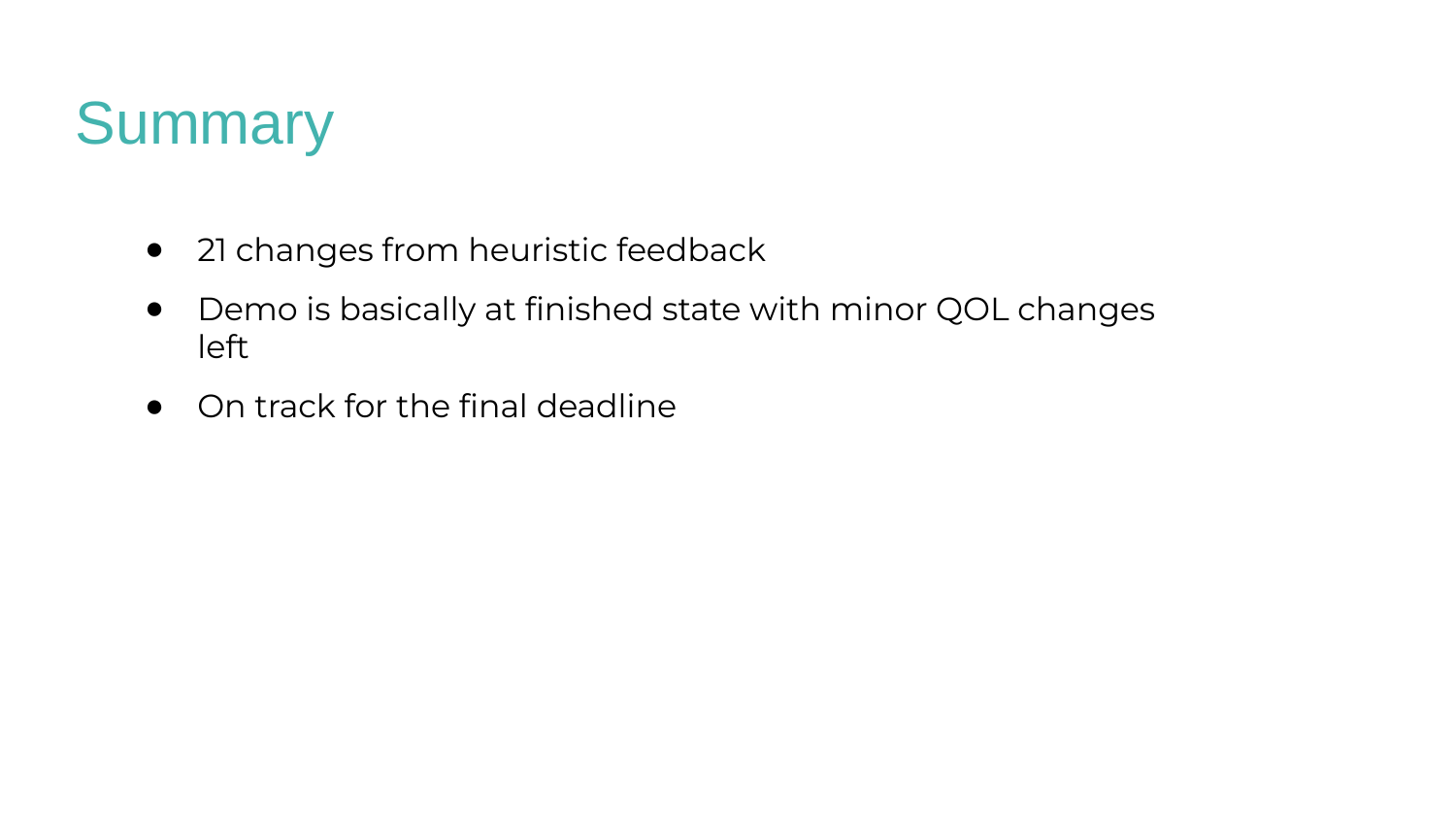

Summary
21 changes from heuristic feedback
Demo is basically at finished state with minor QOL changes left
On track for the final deadline